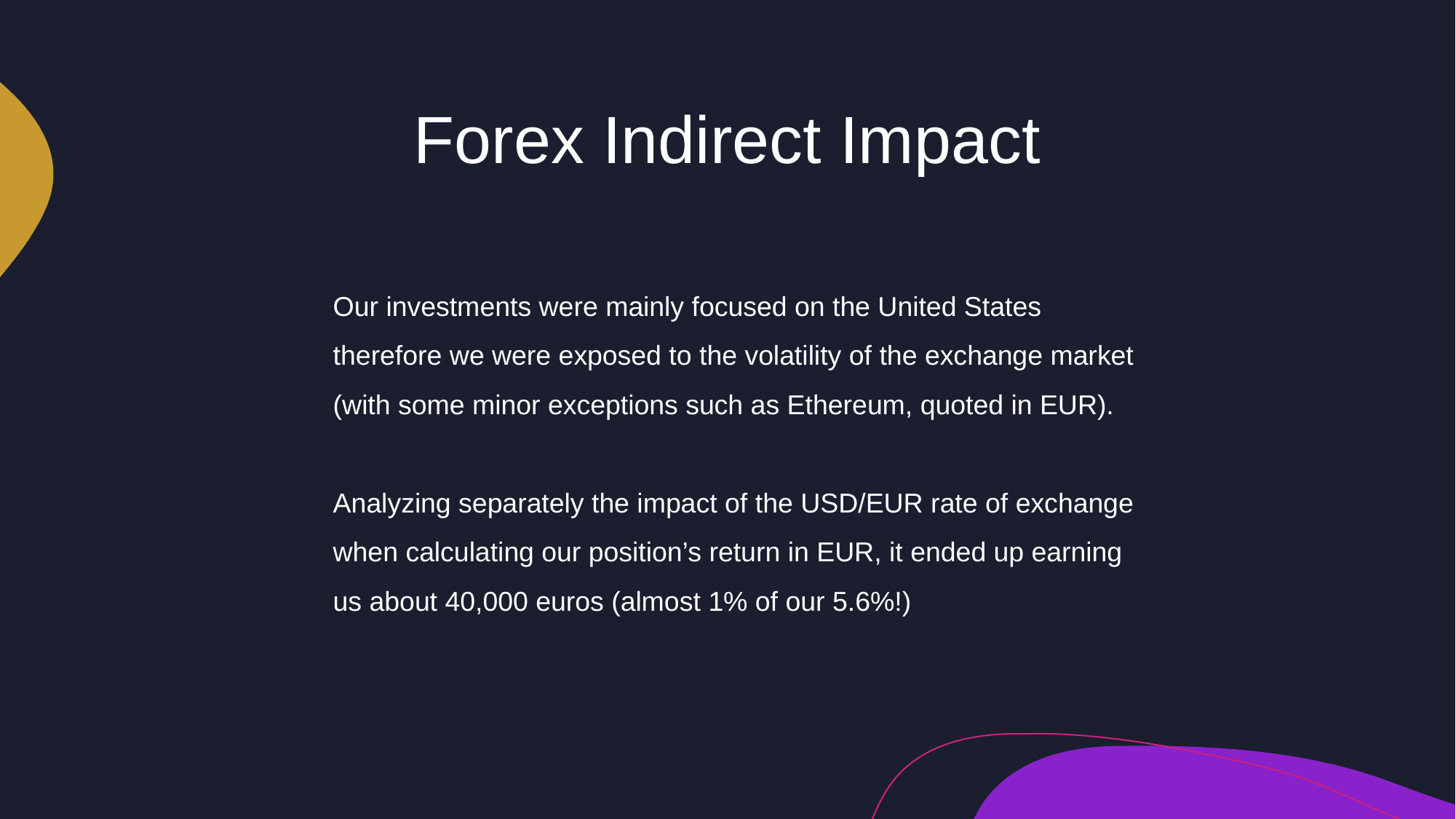

# Forex Indirect Impact
Our investments were mainly focused on the United States therefore we were exposed to the volatility of the exchange market (with some minor exceptions such as Ethereum, quoted in EUR).

Analyzing separately the impact of the USD/EUR rate of exchange when calculating our position’s return in EUR, it ended up earning us about 40,000 euros (almost 1% of our 5.6%!)